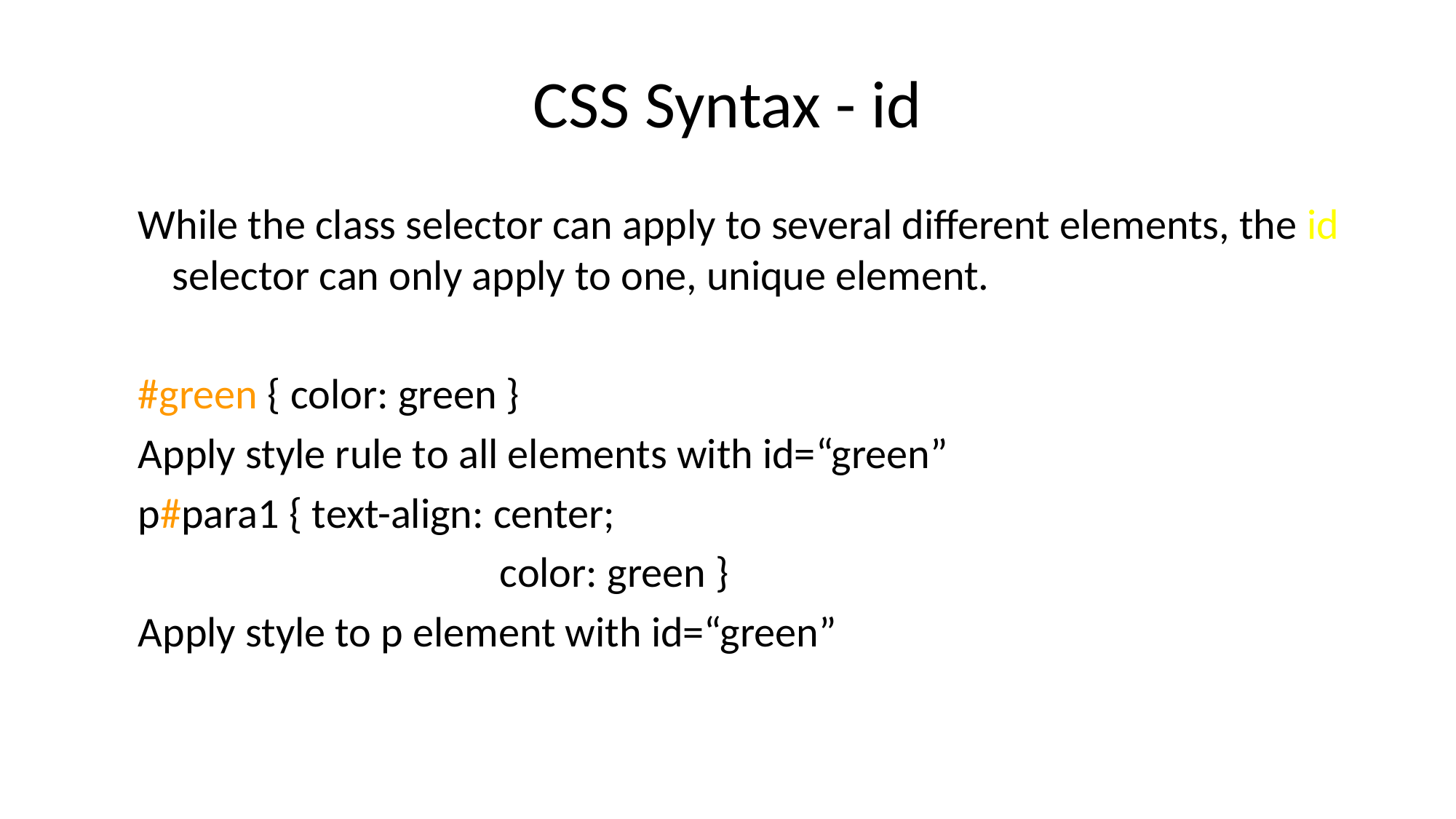

# CSS Syntax - id
While the class selector can apply to several different elements, the id selector can only apply to one, unique element.

#green { color: green }
Apply style rule to all elements with id=“green”
p#para1 { text-align: center;
				color: green }
Apply style to p element with id=“green”